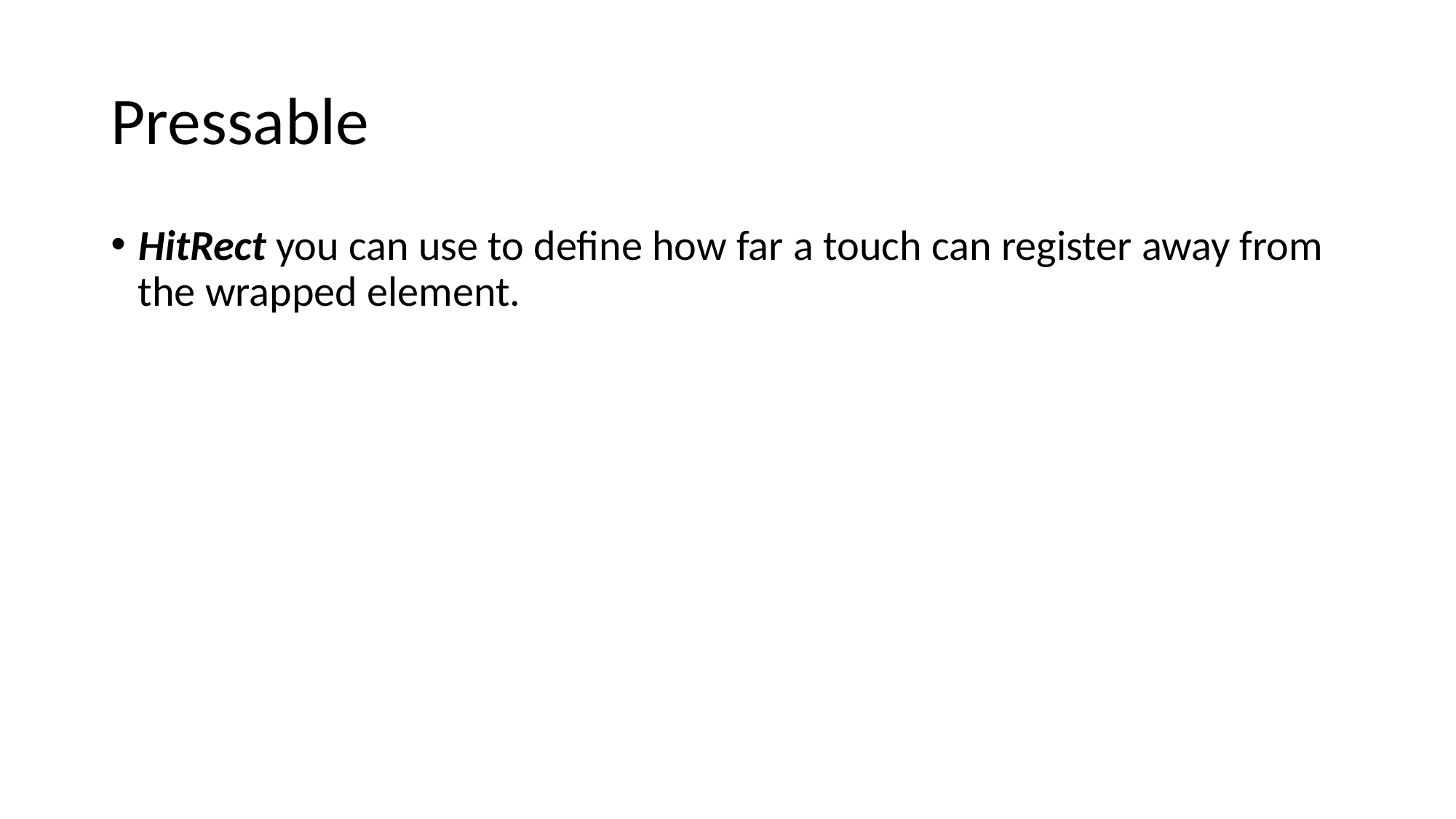

# Pressable
HitRect you can use to define how far a touch can register away from the wrapped element.